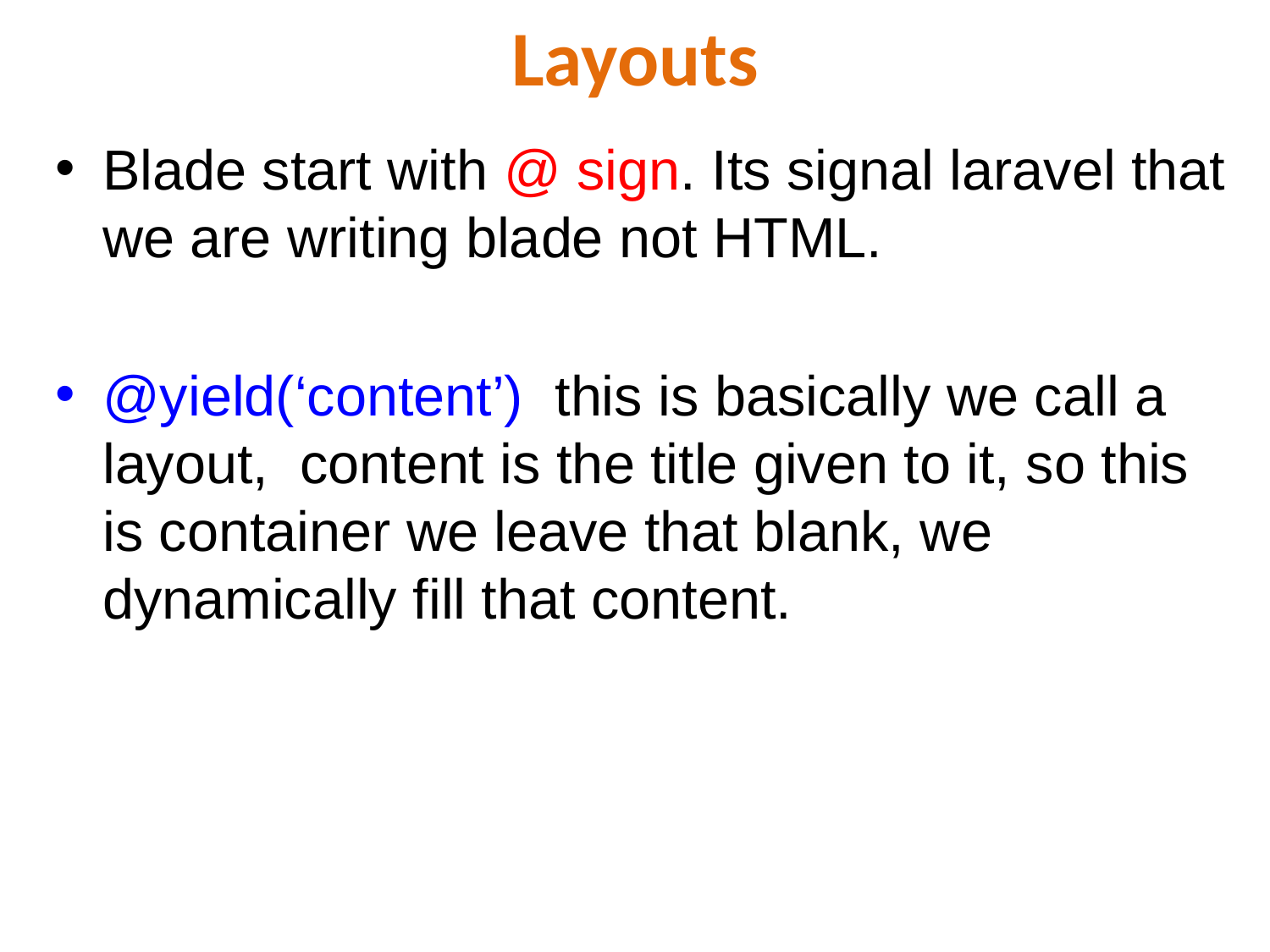

# Layouts
Blade start with @ sign. Its signal laravel that we are writing blade not HTML.

@yield(‘content’)  this is basically we call a layout,  content is the title given to it, so this is container we leave that blank, we dynamically fill that content.